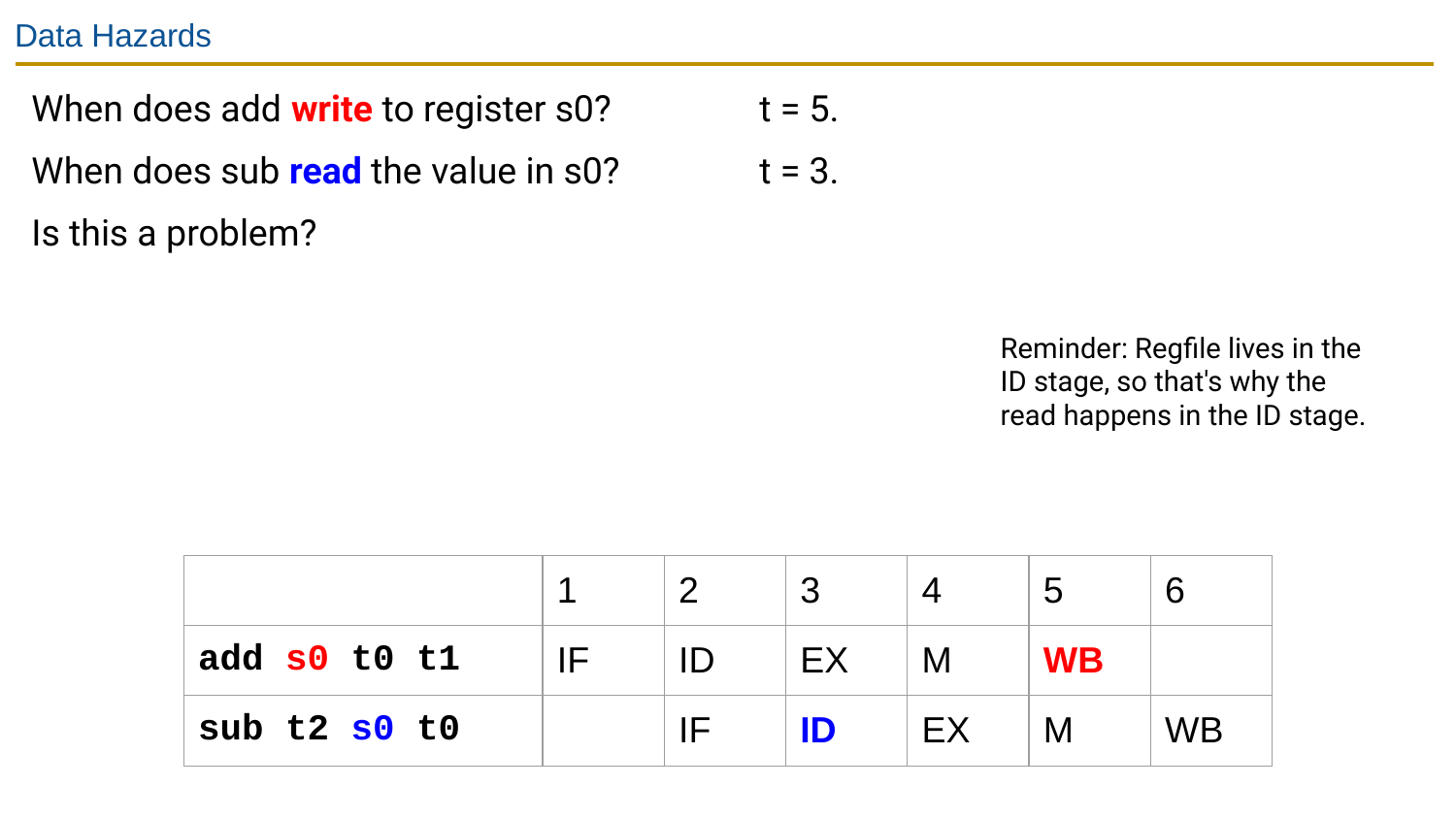

# Data Hazards
When does add write to register s0?		t = 5.
When does sub read the value in s0?	t = 3.
Is this a problem?
Reminder: Regfile lives in the ID stage, so that's why the read happens in the ID stage.
|  | 1 | 2 | 3 | 4 | 5 | 6 |
| --- | --- | --- | --- | --- | --- | --- |
| add s0 t0 t1 | IF | ID | EX | M | WB |  |
| sub t2 s0 t0 |  | IF | ID | EX | M | WB |